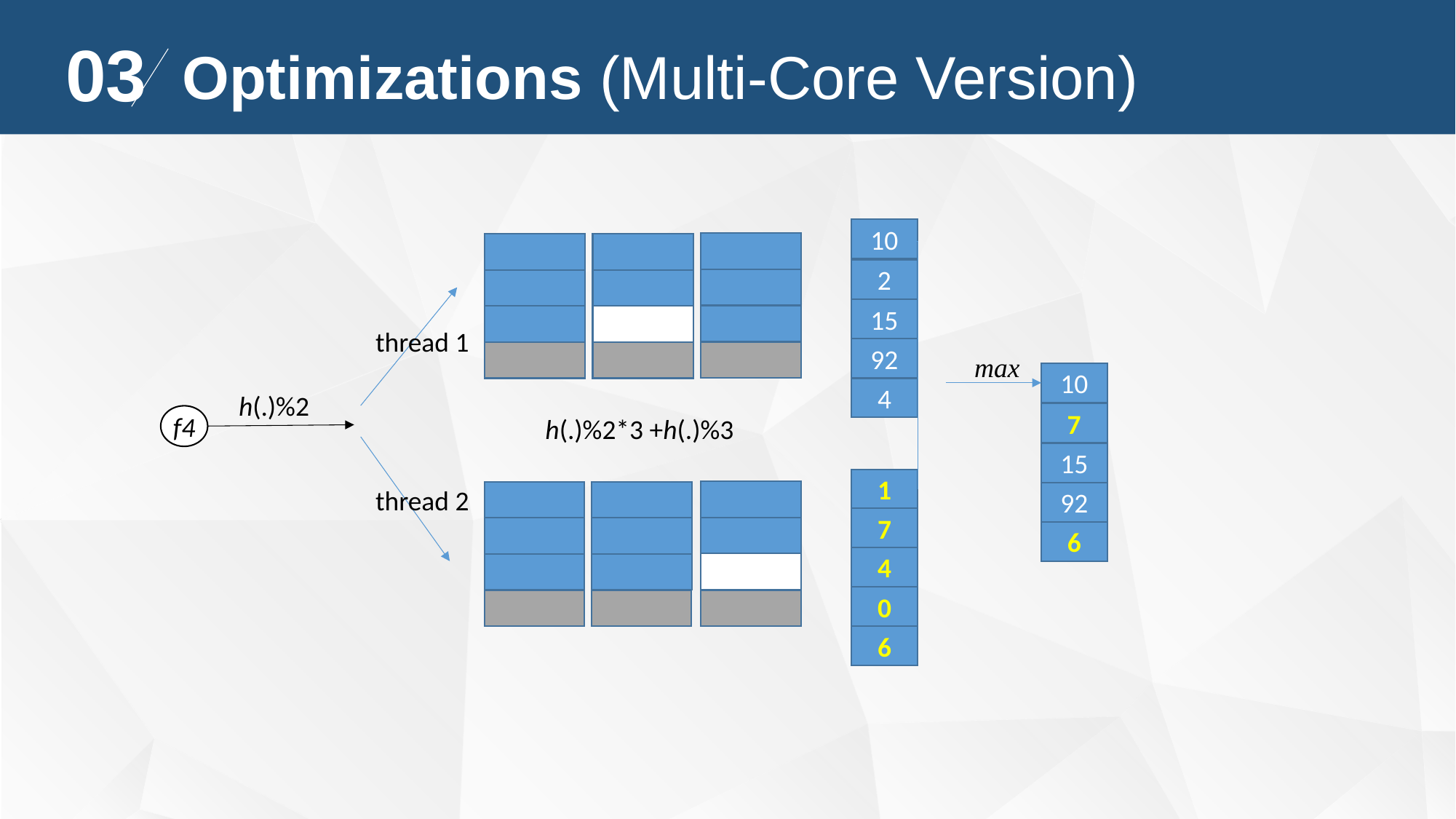

03
Optimizations (Multi-Core Version)
10

2

15

thread 1
92

max
10
4
h(.)%2
7
f4
h(.)%2*3 +h(.)%3
15
1
thread 2

92
7

6
4

0

6